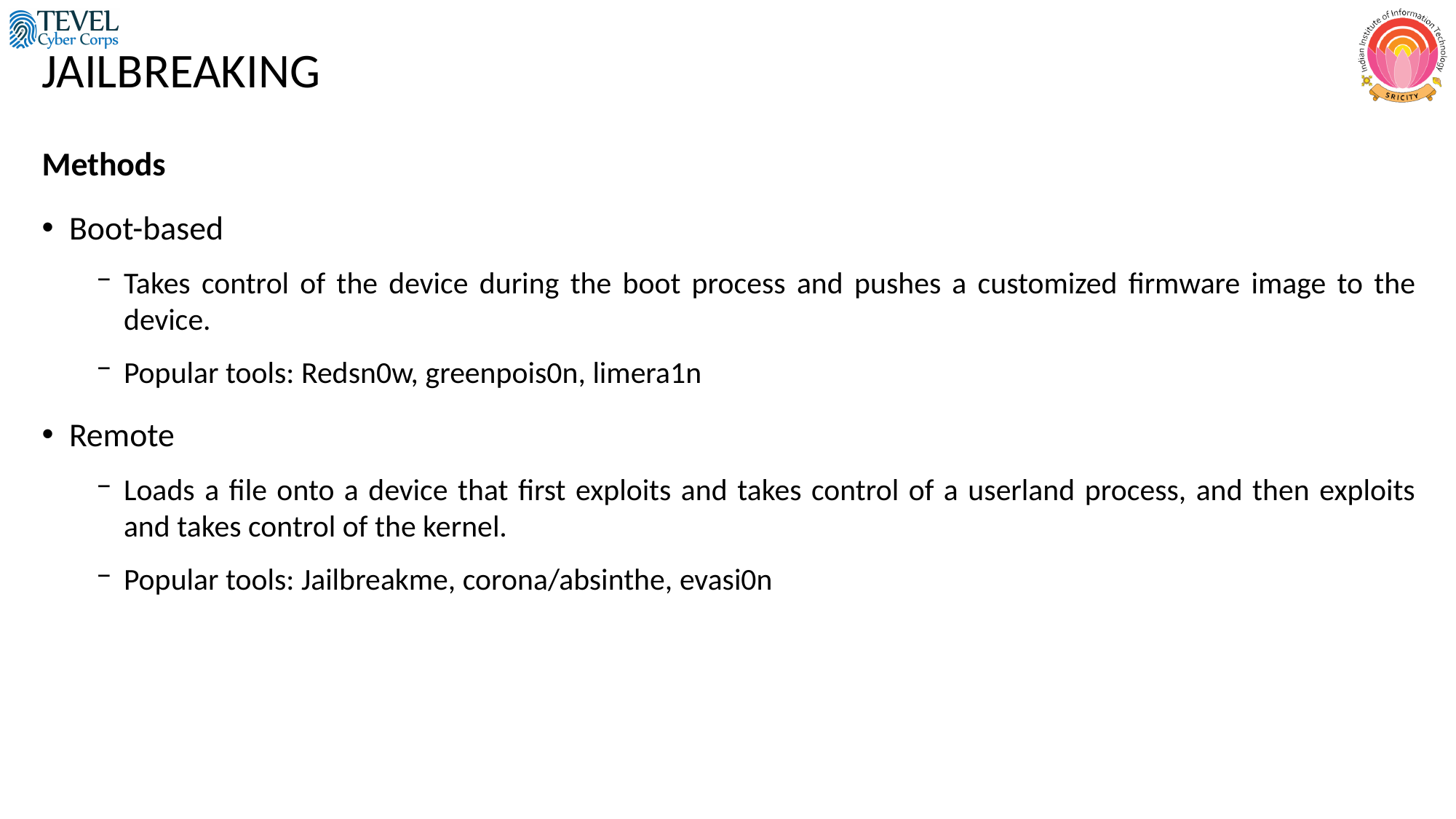

# JAILBREAKING
Methods
Boot-based
Takes control of the device during the boot process and pushes a customized firmware image to the device.
Popular tools: Redsn0w, greenpois0n, limera1n
Remote
Loads a file onto a device that first exploits and takes control of a userland process, and then exploits and takes control of the kernel.
Popular tools: Jailbreakme, corona/absinthe, evasi0n